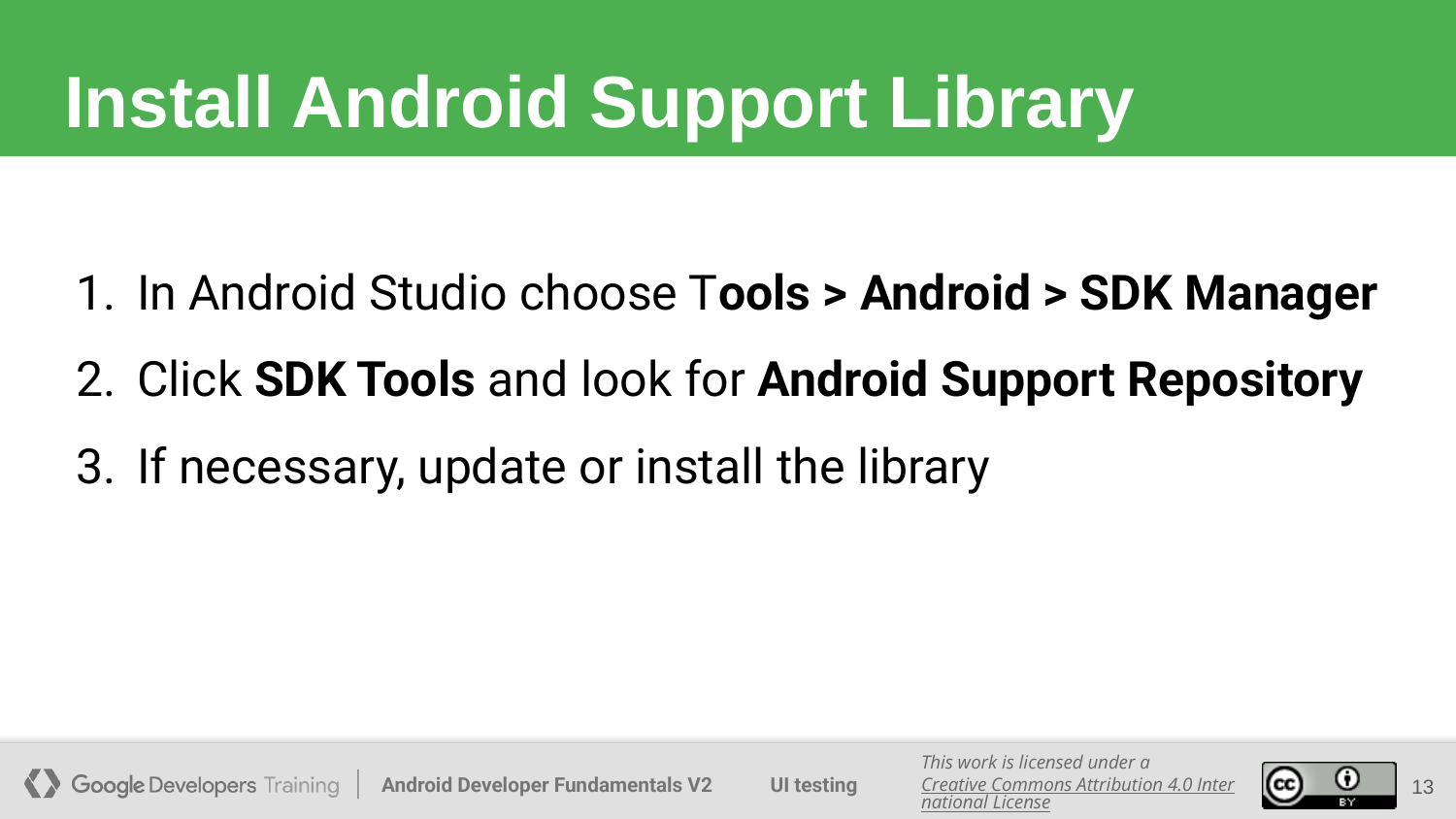

# Install Android Support Library
In Android Studio choose Tools > Android > SDK Manager
Click SDK Tools and look for Android Support Repository
If necessary, update or install the library
13